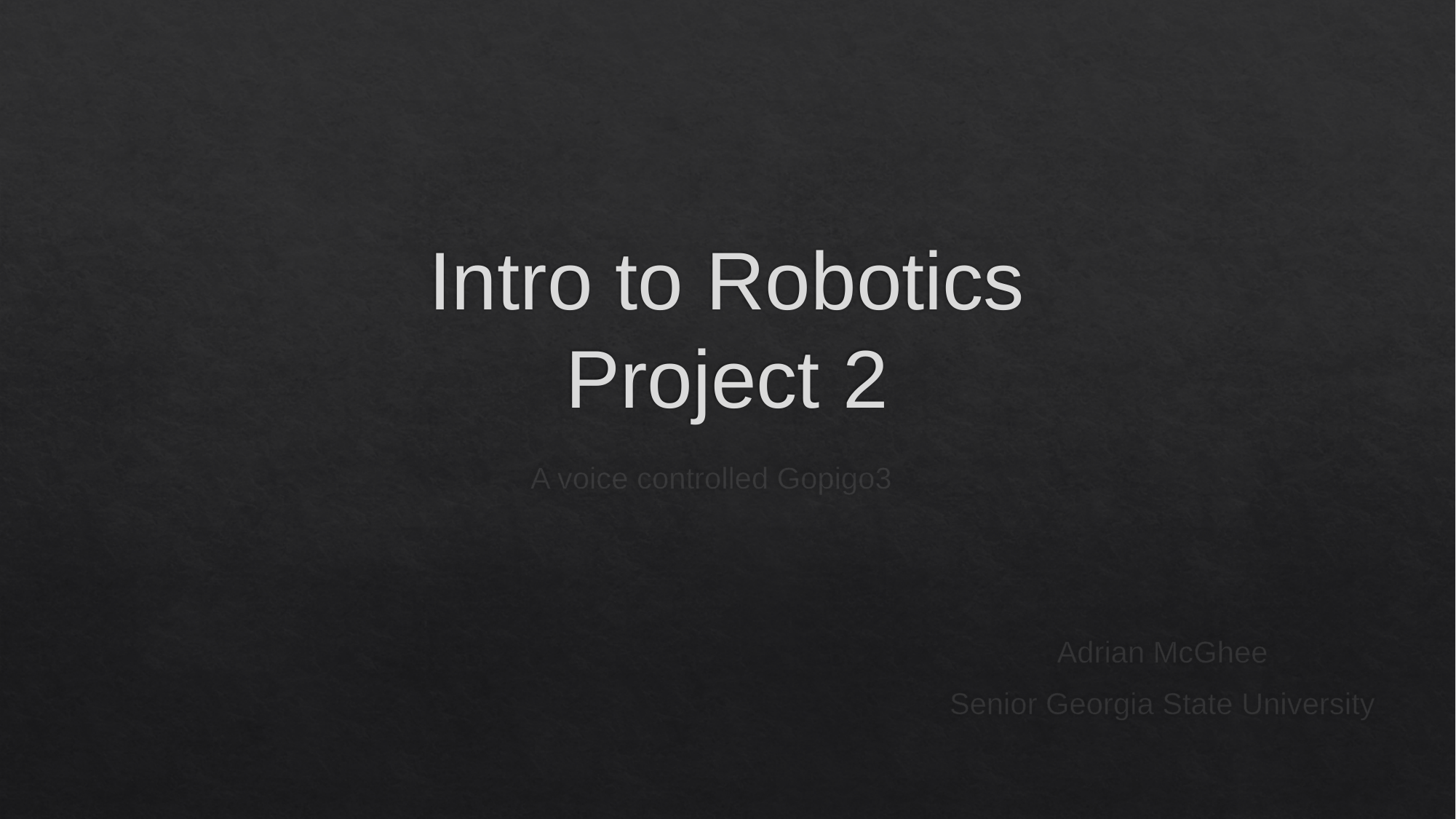

# Intro to Robotics Project 2
A voice controlled Gopigo3
Adrian McGhee
Senior Georgia State University